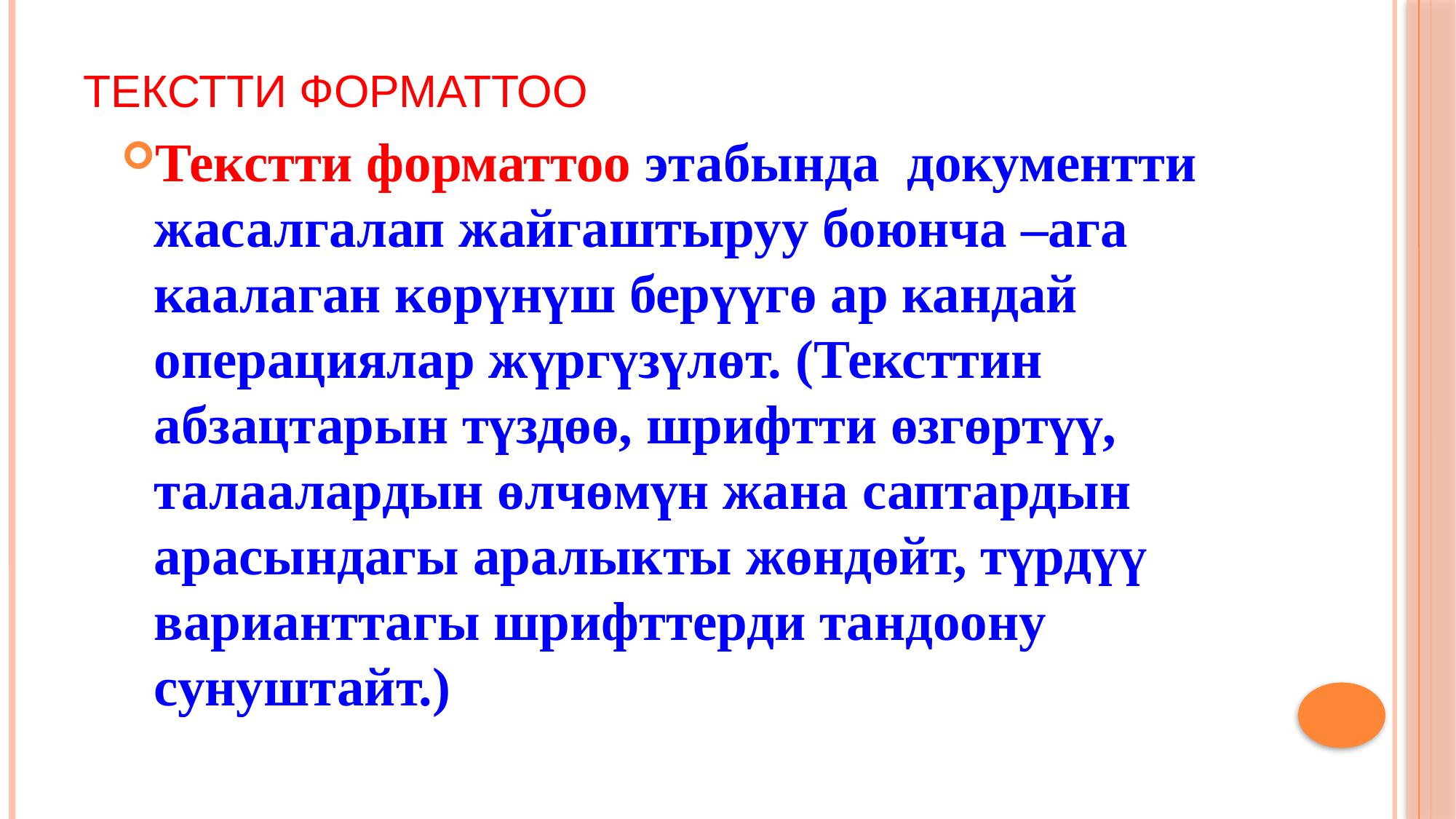

# Текстти форматтоо
Текстти форматтоо этабында  документти жасалгалап жайгаштыруу боюнча –ага каалаган көрүнүш берүүгө ар кандай операциялар жүргүзүлөт. (Тексттин абзацтарын түздөө, шрифтти өзгөртүү, талаалардын өлчөмүн жана саптардын  арасындагы аралыкты жөндөйт, түрдүү варианттагы шрифттерди тандоону сунуштайт.)